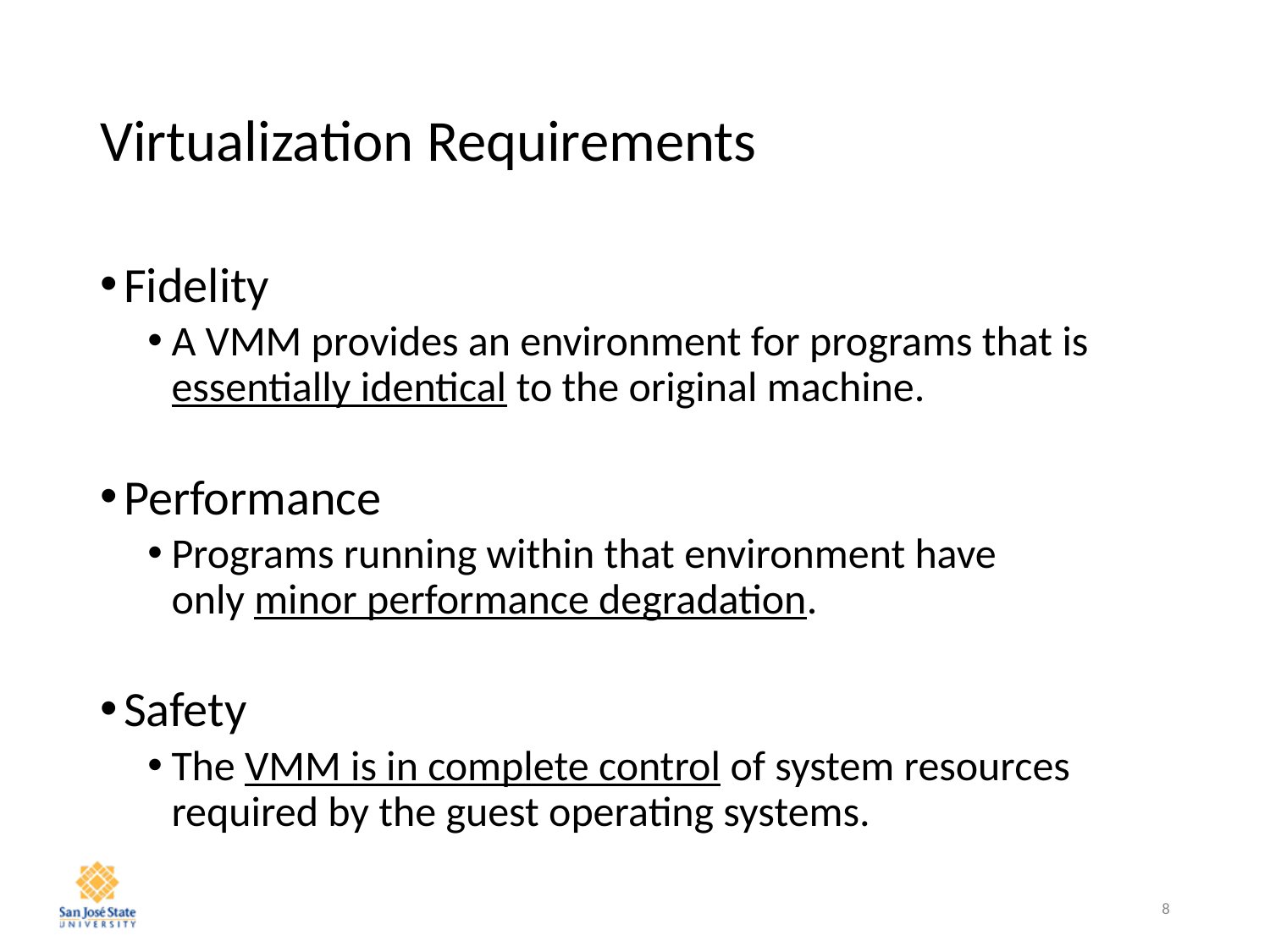

# Virtualization Requirements
Fidelity
A VMM provides an environment for programs that is essentially identical to the original machine.

Performance
Programs running within that environment have
only minor performance degradation.

Safety
The VMM is in complete control of system resources
required by the guest operating systems.
8